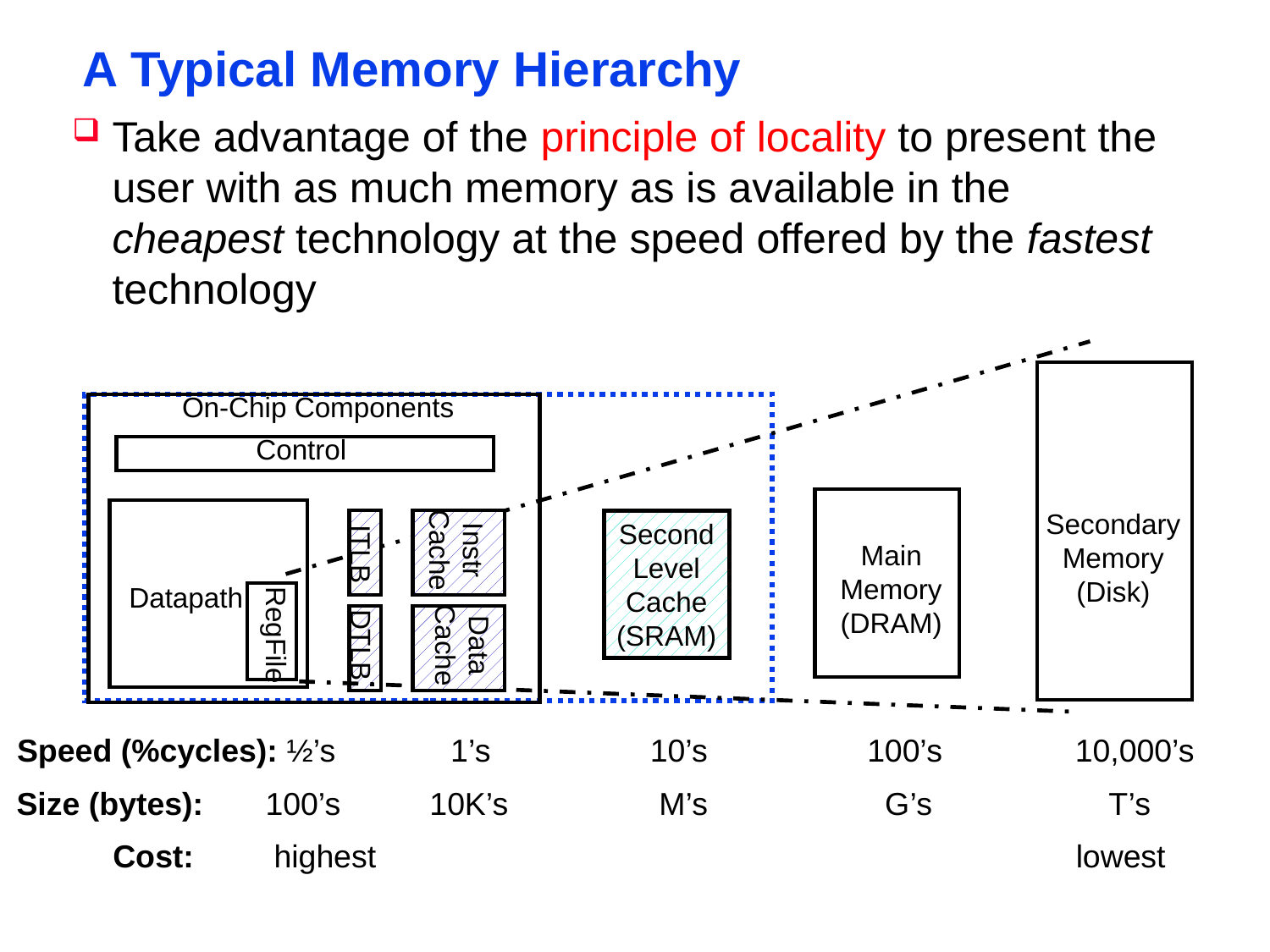

# A Typical Memory Hierarchy
Take advantage of the principle of locality to present the user with as much memory as is available in the cheapest technology at the speed offered by the fastest technology

On-Chip Components

Control

Secondary
Memory
(Disk)
Instr
Cache

Second
Level
Cache
(SRAM)
ITLB
Main
Memory
(DRAM)
Datapath

Data
Cache

RegFile
DTLB

Speed (%cycles): ½’s             1’s                  10’s                  100’s               10,000’s
Size (bytes):       100’s          10K’s                 M’s                    G’s                    T’s
 Cost:         highest                                                                               lowest